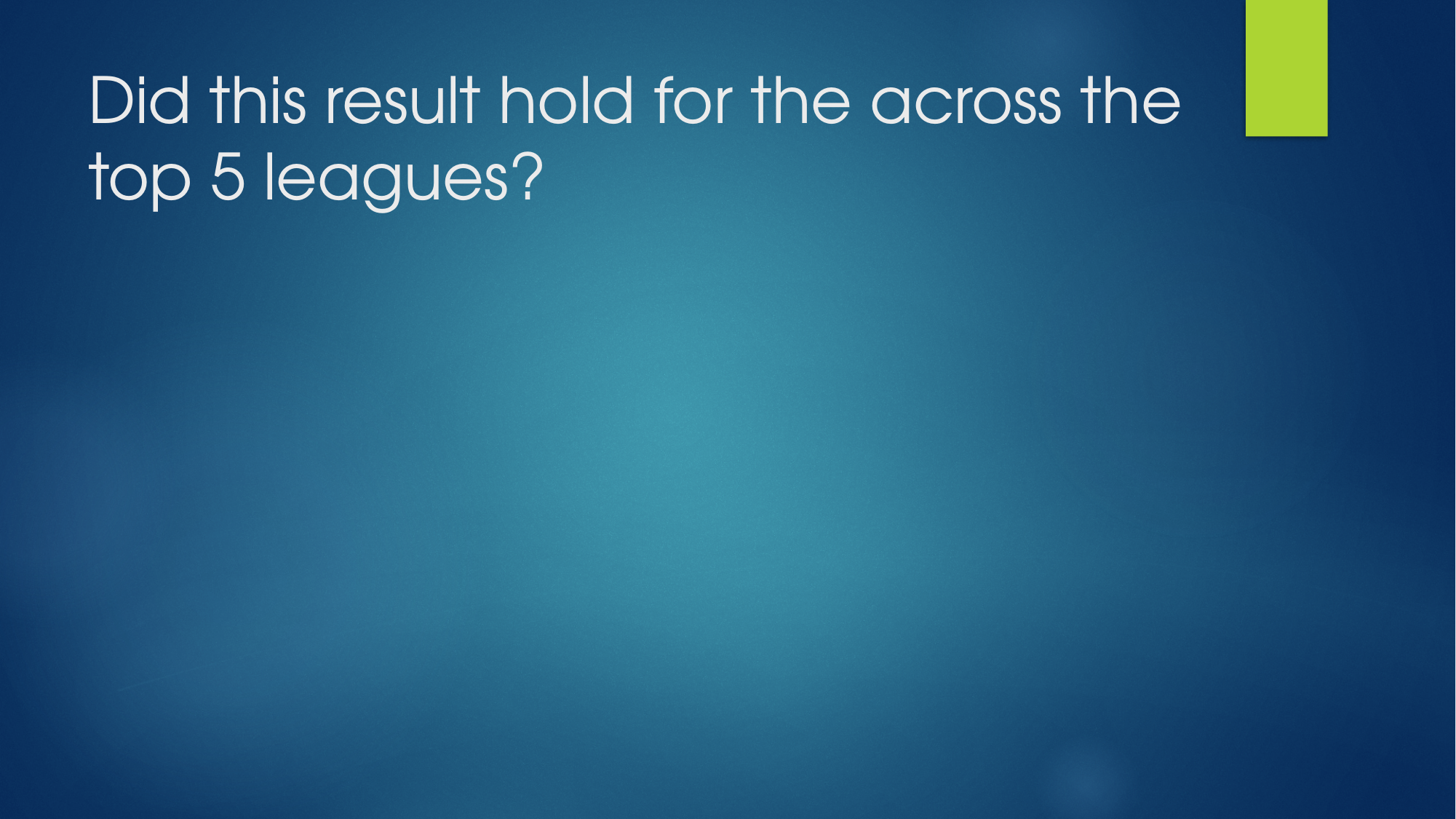

# Did this result hold for the across the top 5 leagues?